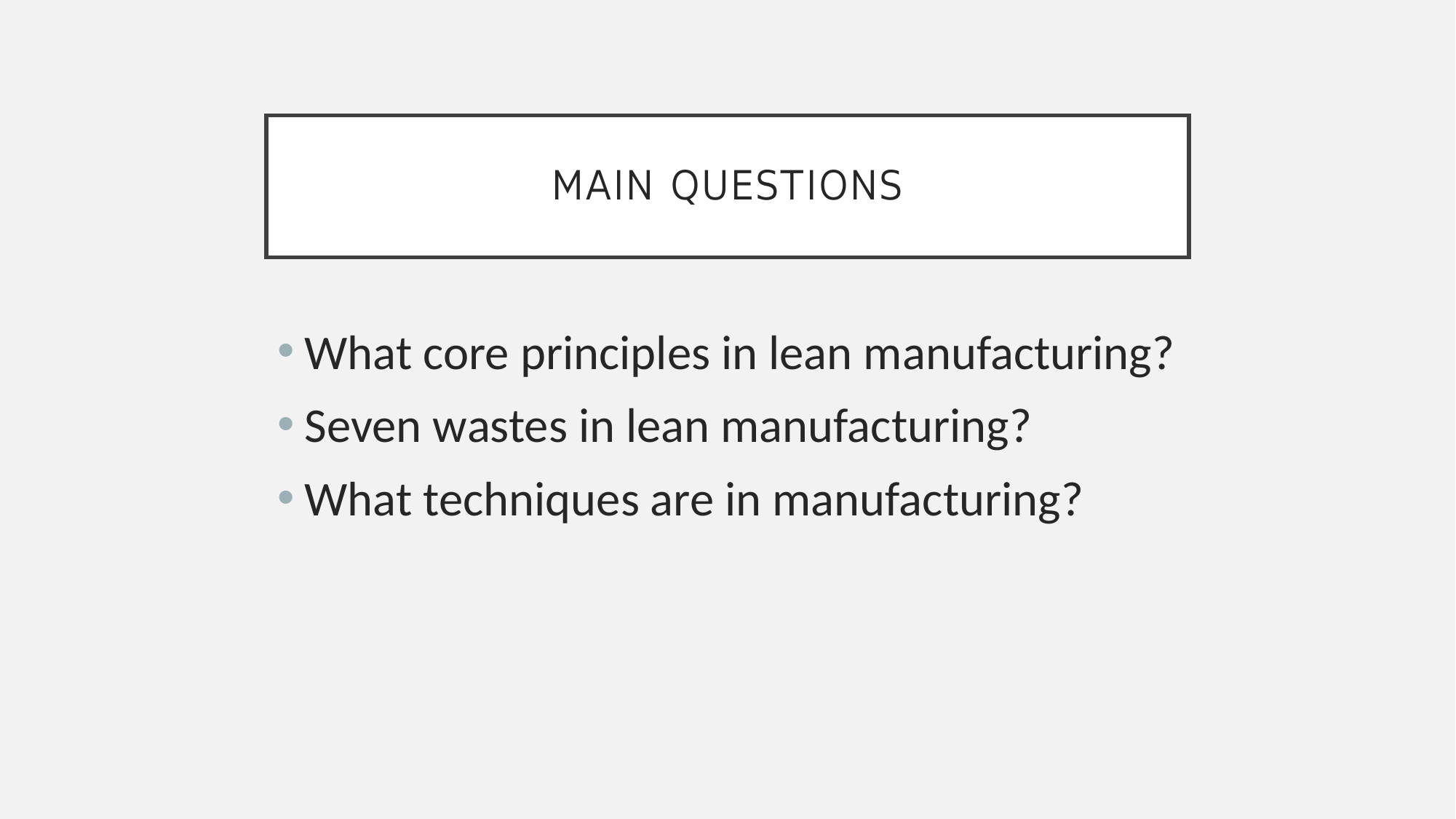

# Main questions
What core principles in lean manufacturing?
Seven wastes in lean manufacturing?
What techniques are in manufacturing?